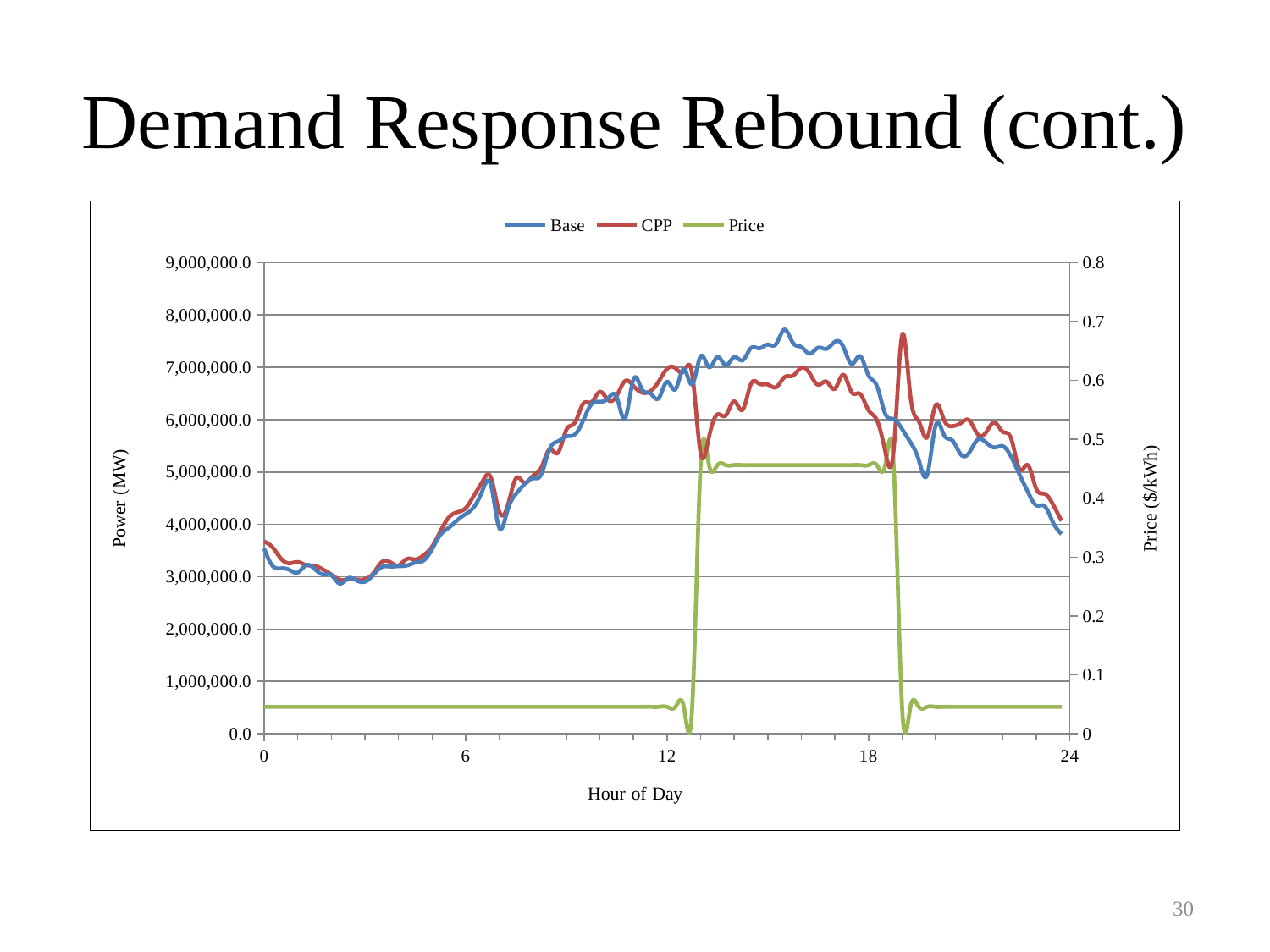

Demand Response Rebound (cont.)

### Chart

| Category | Base | CPP | Price |
|---|---|---|---|
30